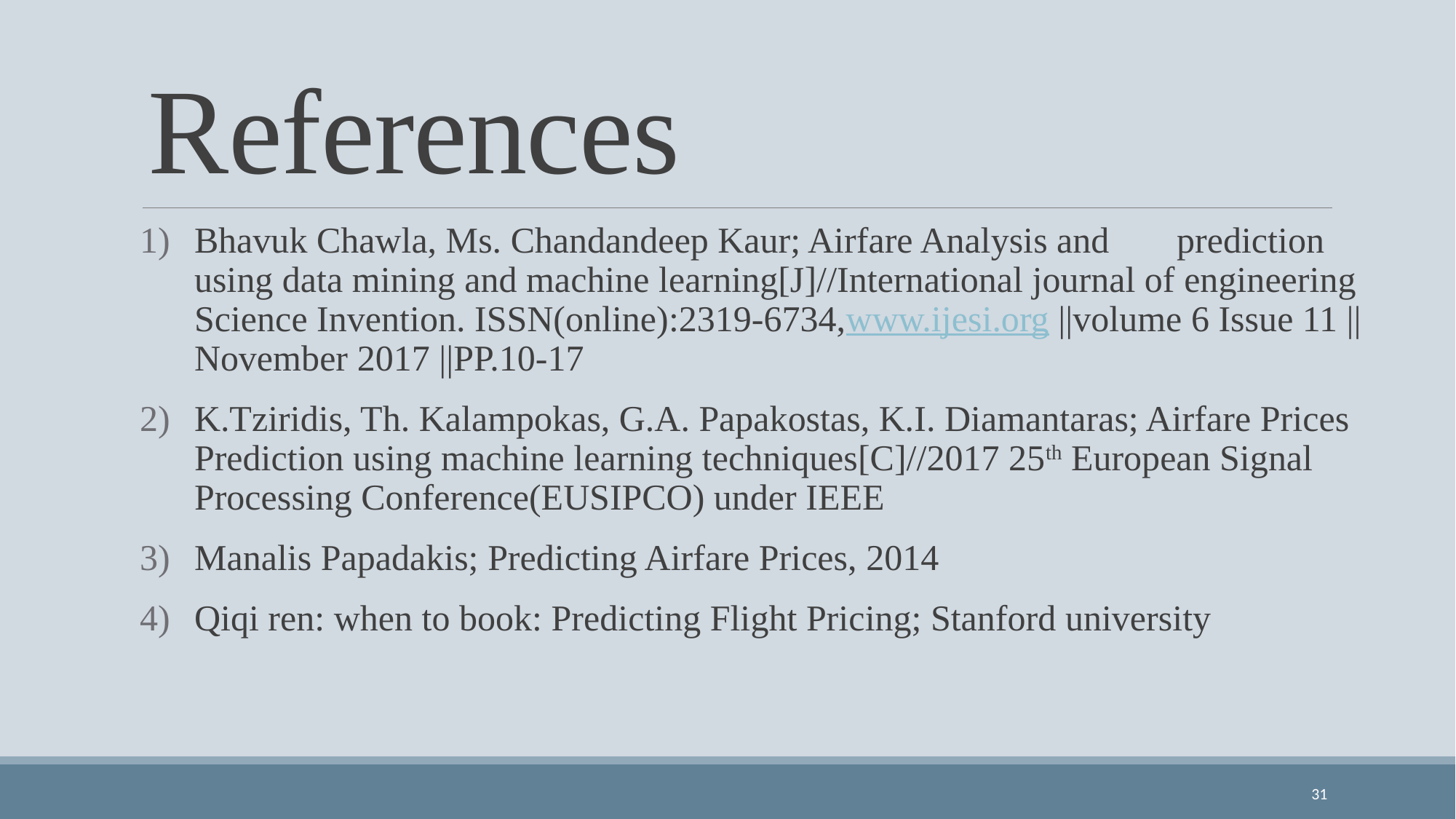

# References
Bhavuk Chawla, Ms. Chandandeep Kaur; Airfare Analysis and 	prediction using data mining and machine learning[J]//International journal of engineering Science Invention. ISSN(online):2319-6734,www.ijesi.org ||volume 6 Issue 11 ||November 2017 ||PP.10-17
K.Tziridis, Th. Kalampokas, G.A. Papakostas, K.I. Diamantaras; Airfare Prices Prediction using machine learning techniques[C]//2017 25th European Signal Processing Conference(EUSIPCO) under IEEE
Manalis Papadakis; Predicting Airfare Prices, 2014
Qiqi ren: when to book: Predicting Flight Pricing; Stanford university

31